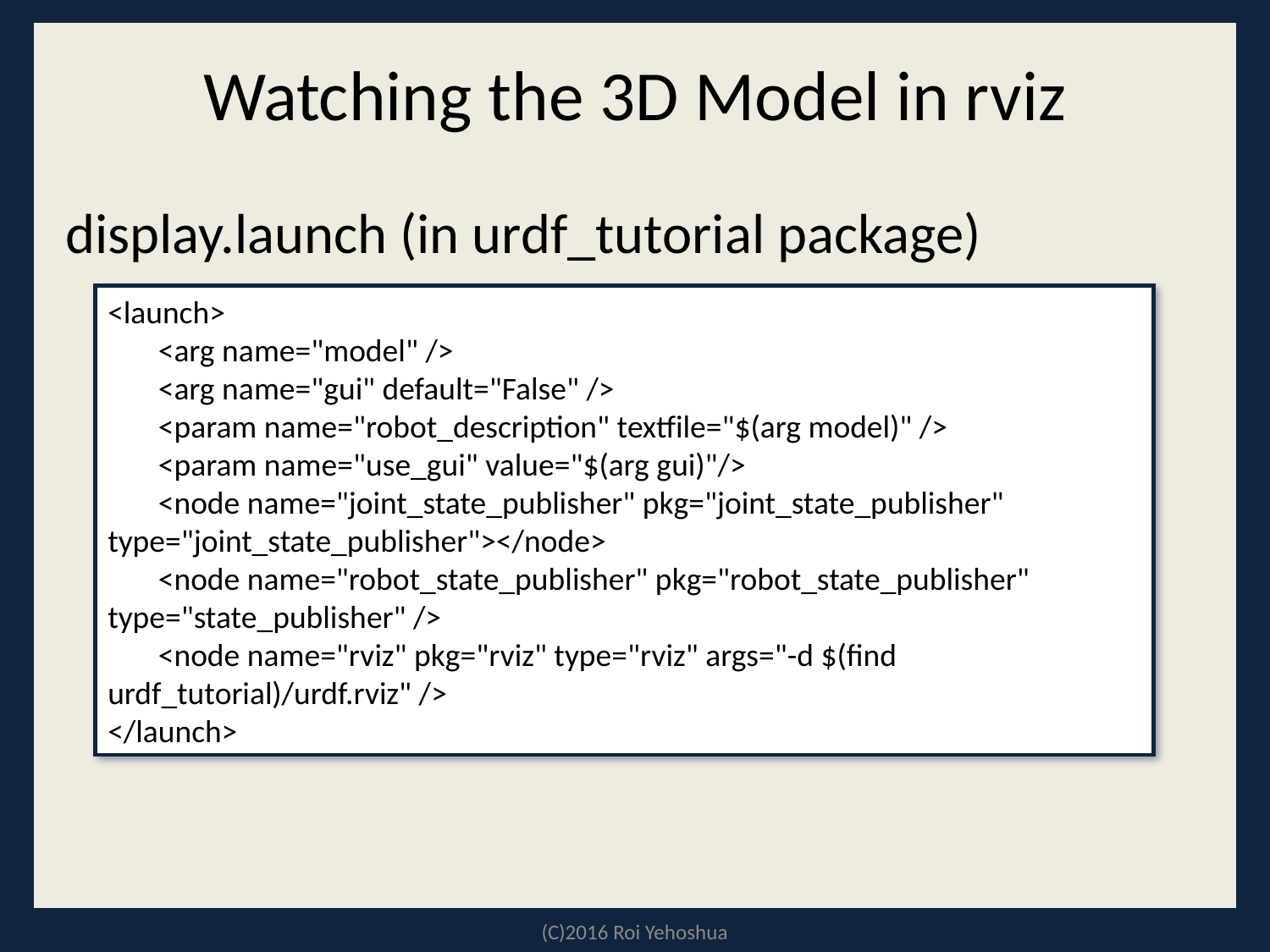

# Watching the 3D Model in rviz

display.launch (in urdf_tutorial package)
<launch>
       <arg name="model" />
       <arg name="gui" default="False" />
       <param name="robot_description" textfile="$(arg model)" />
       <param name="use_gui" value="$(arg gui)"/>
       <node name="joint_state_publisher" pkg="joint_state_publisher" type="joint_state_publisher"></node>
       <node name="robot_state_publisher" pkg="robot_state_publisher" type="state_publisher" />
       <node name="rviz" pkg="rviz" type="rviz" args="-d $(find urdf_tutorial)/urdf.rviz" />
</launch>
(C)2016 Roi Yehoshua